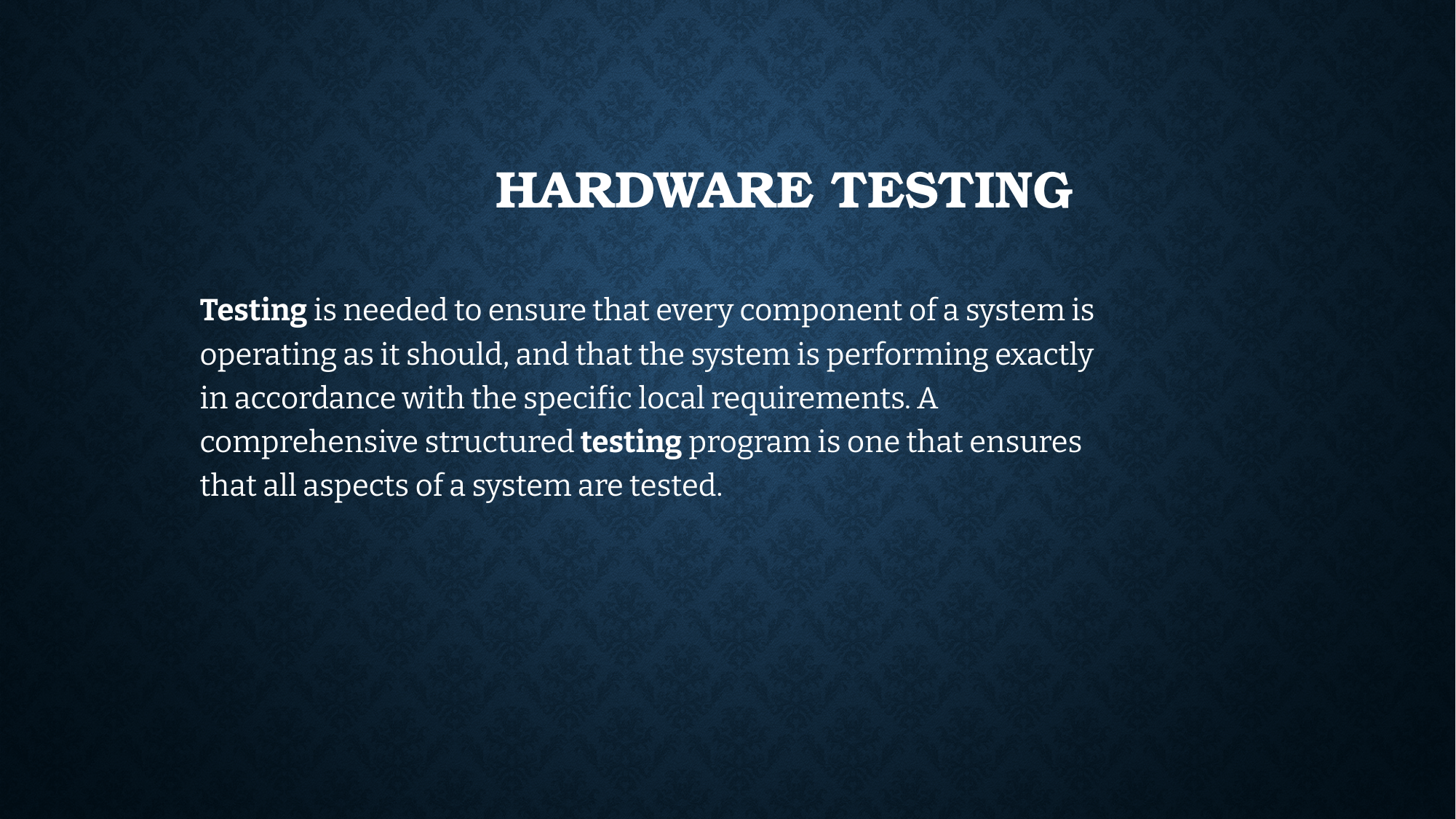

# Hardware Testing
Testing is needed to ensure that every component of a system is operating as it should, and that the system is performing exactly in accordance with the specific local requirements. A comprehensive structured testing program is one that ensures that all aspects of a system are tested.